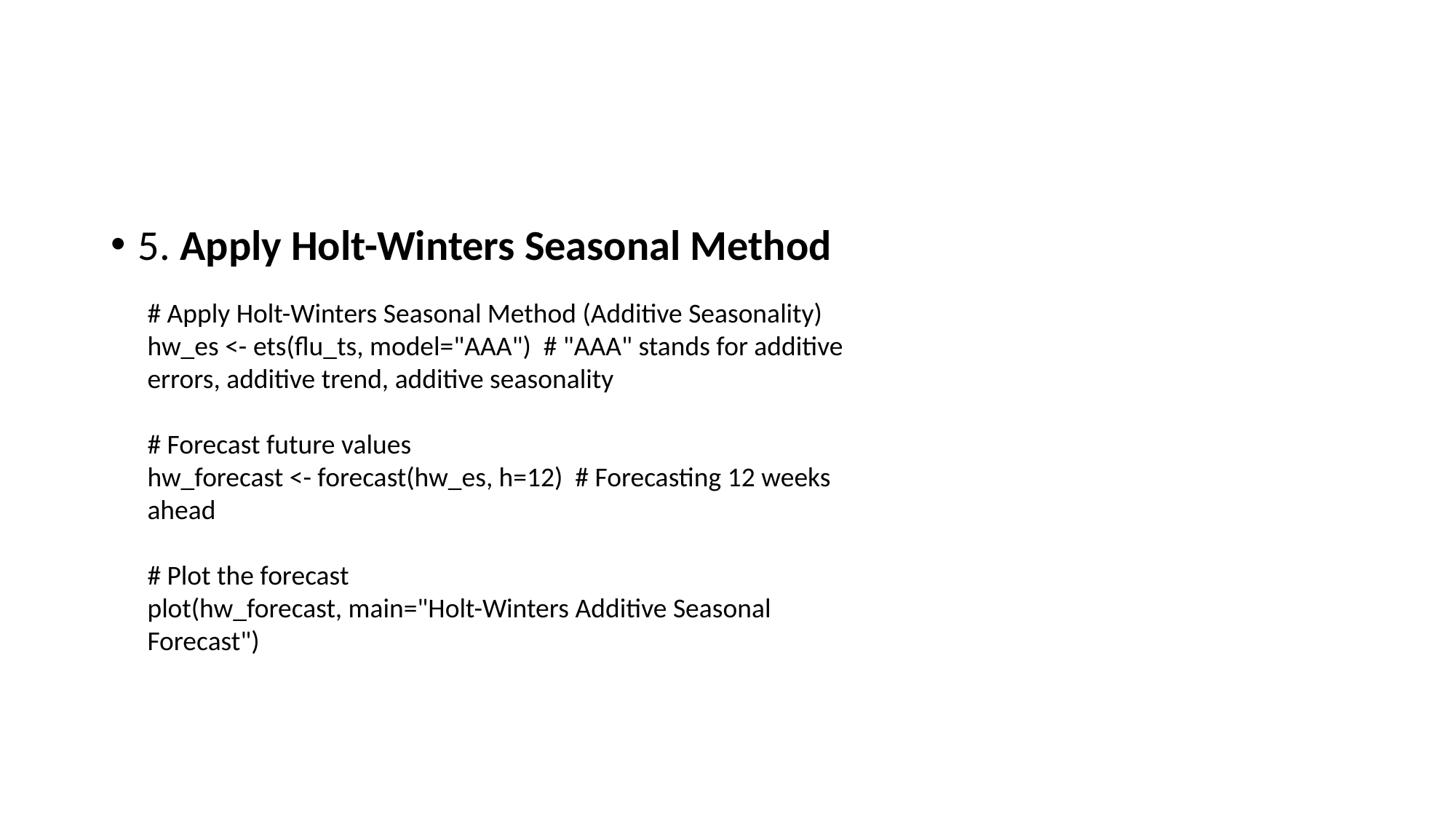

#
5. Apply Holt-Winters Seasonal Method
# Apply Holt-Winters Seasonal Method (Additive Seasonality)
hw_es <- ets(flu_ts, model="AAA")  # "AAA" stands for additive errors, additive trend, additive seasonality

# Forecast future values
hw_forecast <- forecast(hw_es, h=12)  # Forecasting 12 weeks ahead

# Plot the forecast
plot(hw_forecast, main="Holt-Winters Additive Seasonal Forecast")